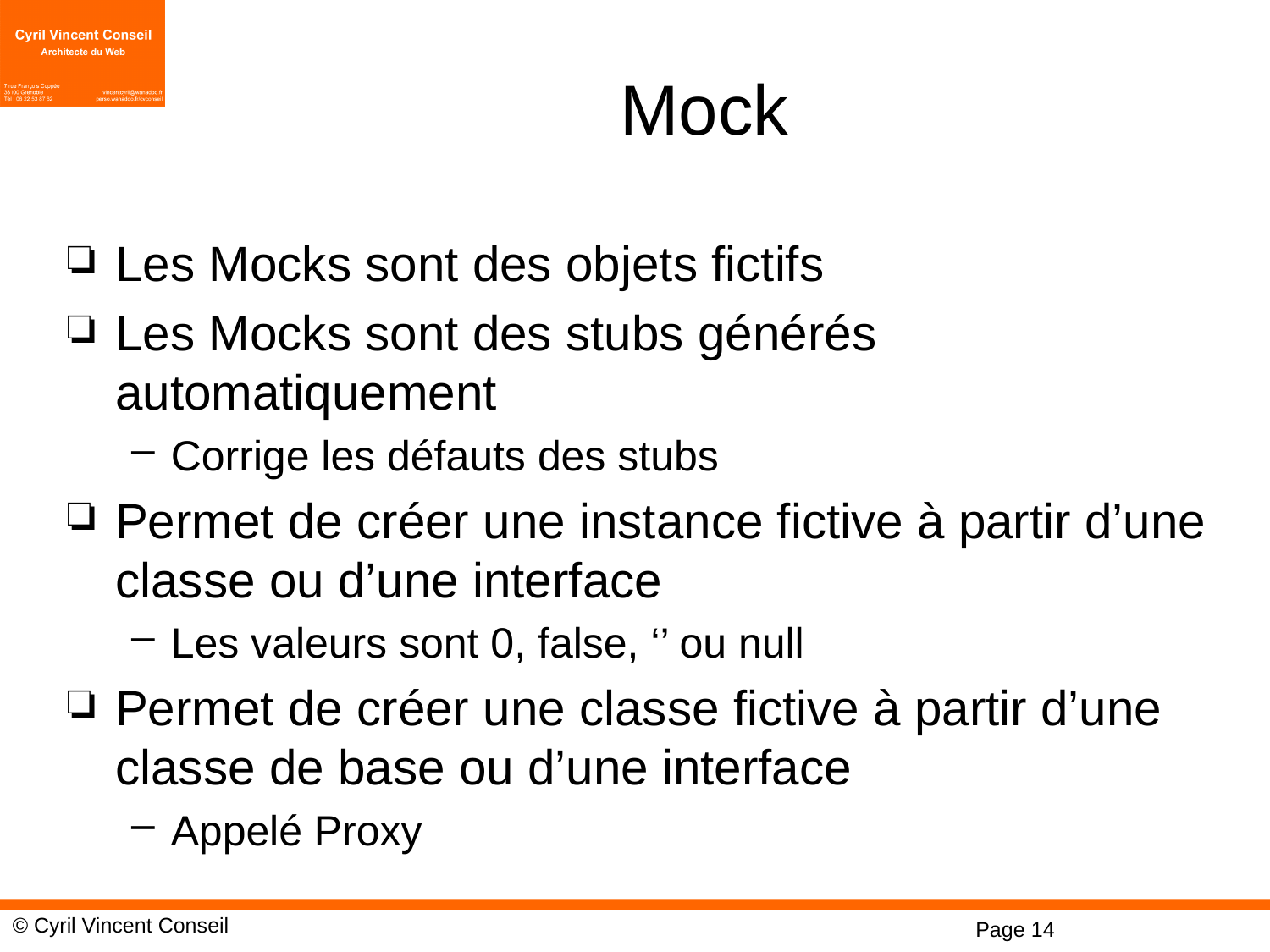

# Mock
Les Mocks sont des objets fictifs
Les Mocks sont des stubs générés automatiquement
Corrige les défauts des stubs
Permet de créer une instance fictive à partir d’une classe ou d’une interface
Les valeurs sont 0, false, ‘’ ou null
Permet de créer une classe fictive à partir d’une classe de base ou d’une interface
Appelé Proxy